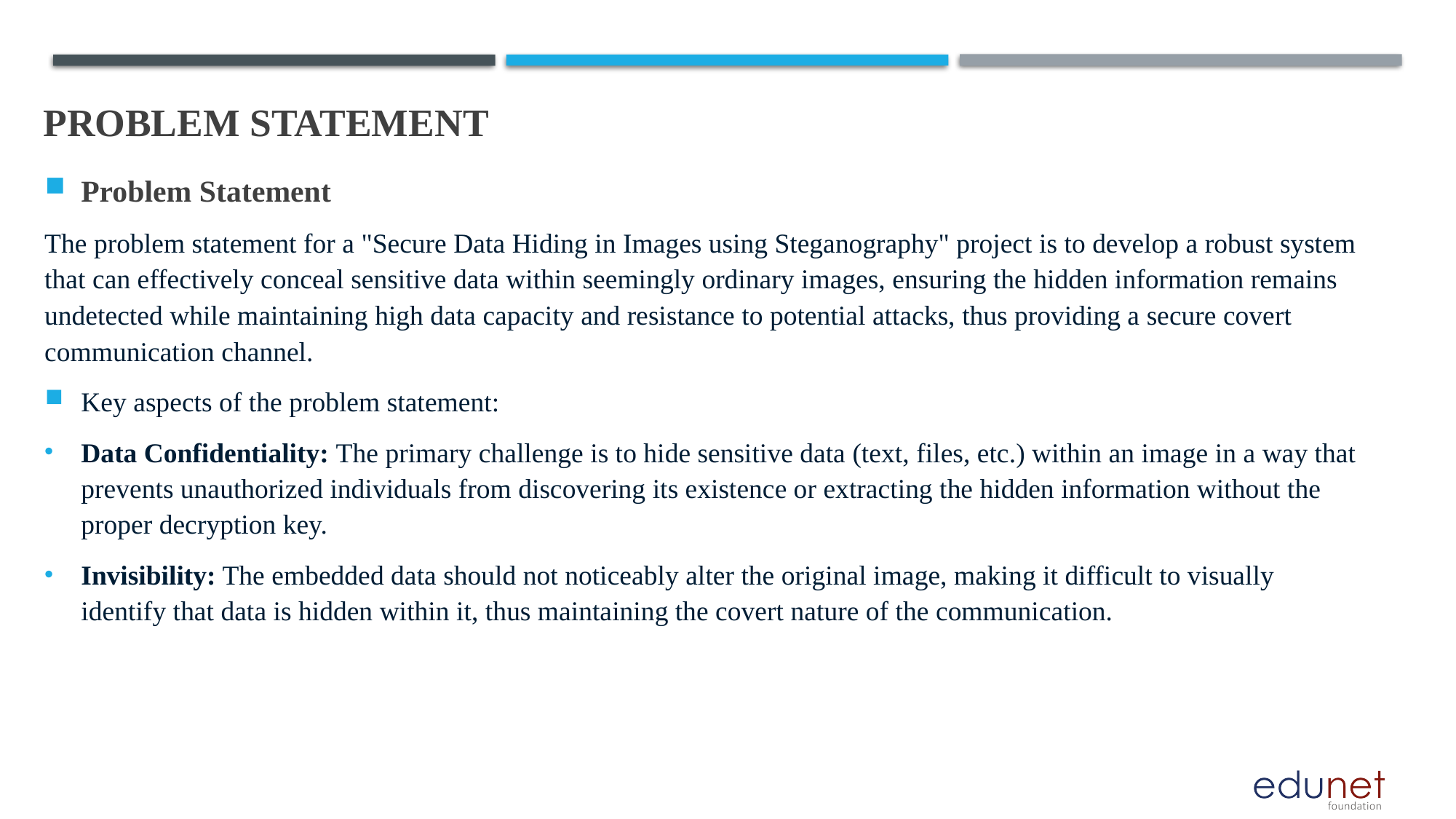

# Problem Statement

Problem Statement
The problem statement for a "Secure Data Hiding in Images using Steganography" project is to develop a robust system that can effectively conceal sensitive data within seemingly ordinary images, ensuring the hidden information remains undetected while maintaining high data capacity and resistance to potential attacks, thus providing a secure covert communication channel.
Key aspects of the problem statement:
Data Confidentiality: The primary challenge is to hide sensitive data (text, files, etc.) within an image in a way that prevents unauthorized individuals from discovering its existence or extracting the hidden information without the proper decryption key.
Invisibility: The embedded data should not noticeably alter the original image, making it difficult to visually identify that data is hidden within it, thus maintaining the covert nature of the communication.